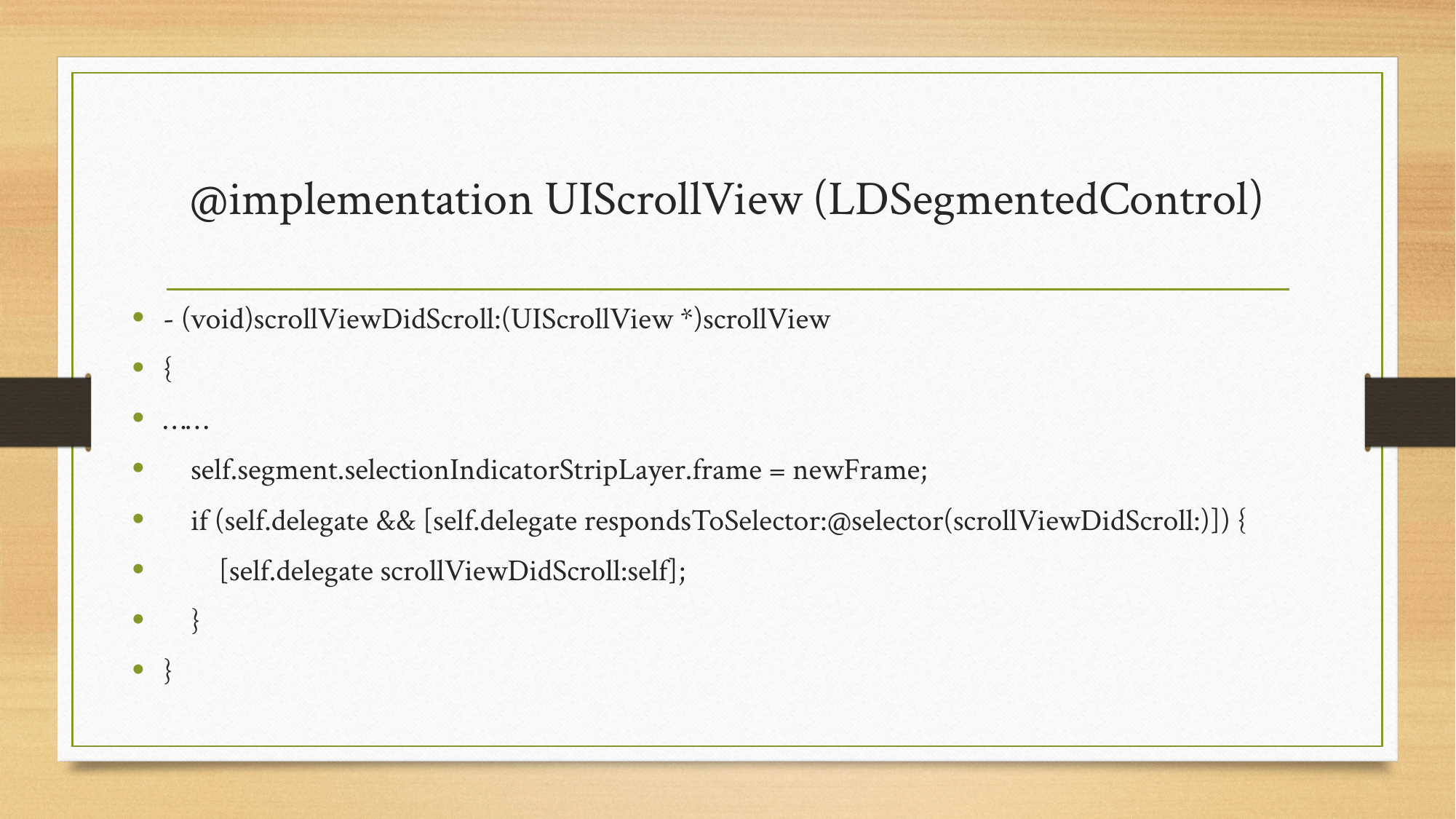

# @implementation UIScrollView (LDSegmentedControl)
- (void)scrollViewDidScroll:(UIScrollView *)scrollView
{
……
    self.segment.selectionIndicatorStripLayer.frame = newFrame;
    if (self.delegate && [self.delegate respondsToSelector:@selector(scrollViewDidScroll:)]) {
        [self.delegate scrollViewDidScroll:self];
    }
}